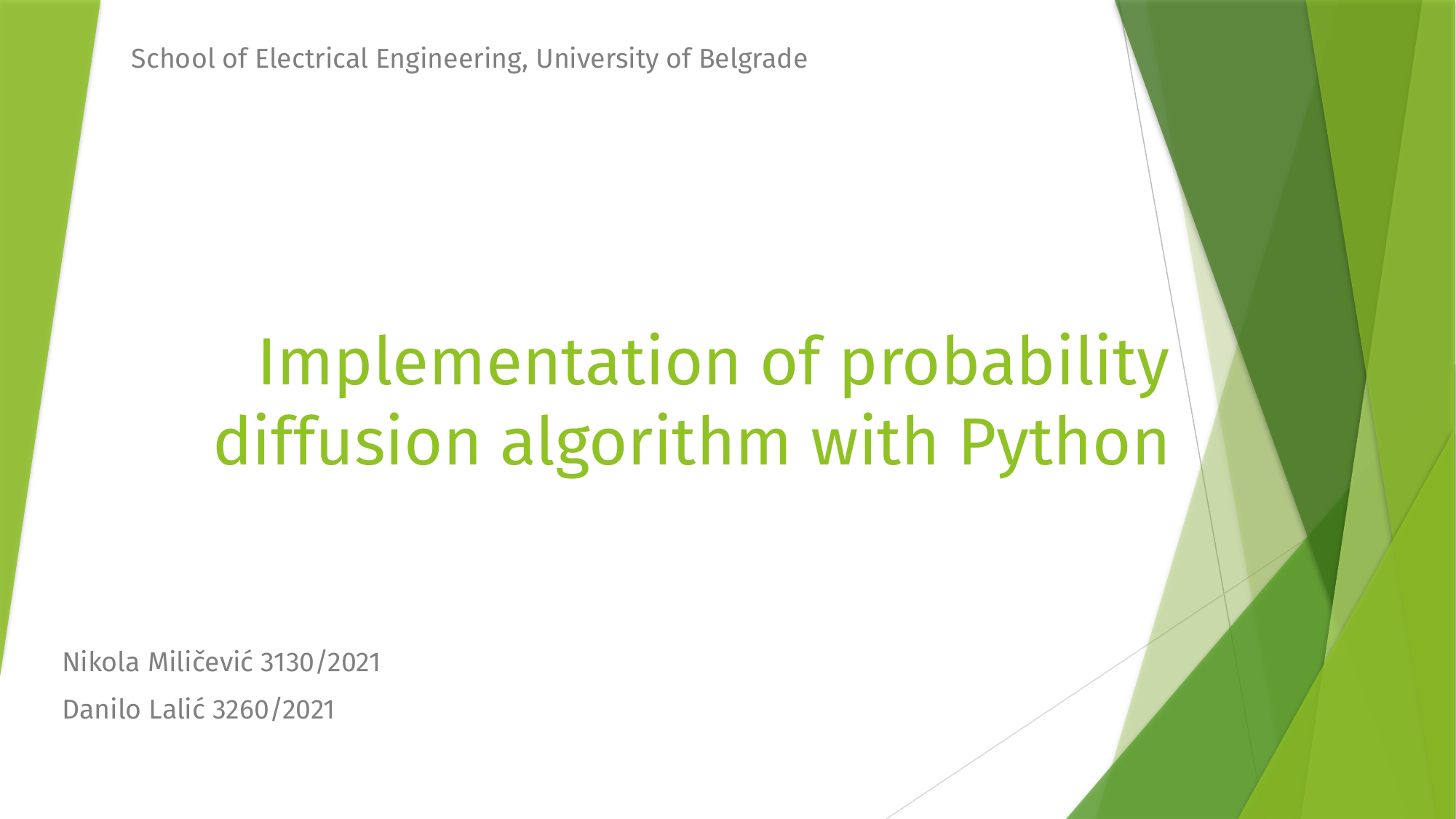

School of Electrical Engineering, University of Belgrade
# Implementation of probability diffusion algorithm with Python
Nikola Miličević 3130/2021
Danilo Lalić 3260/2021